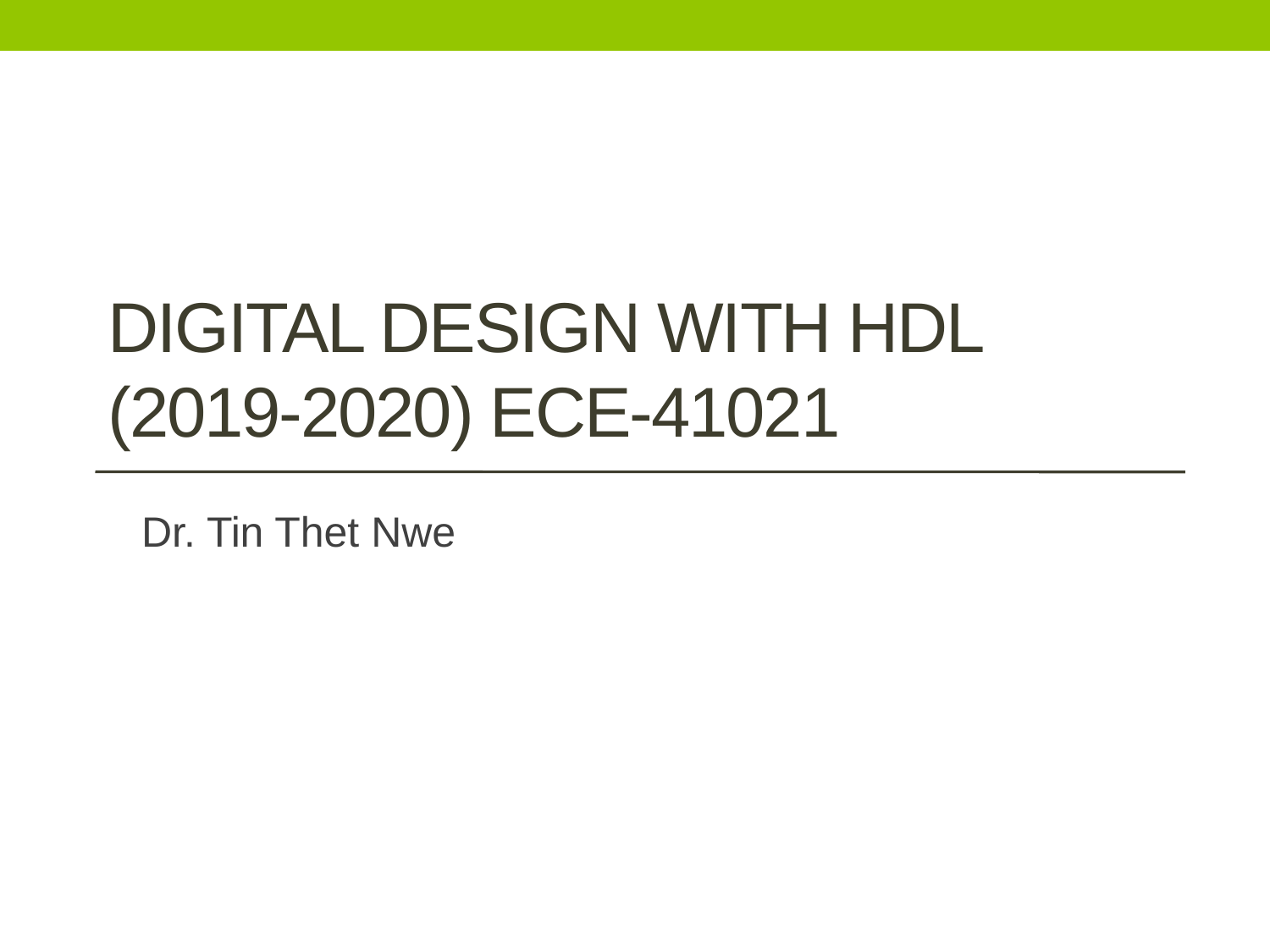

# Digital Design with HDL (2019-2020) EcE-41021
Dr. Tin Thet Nwe